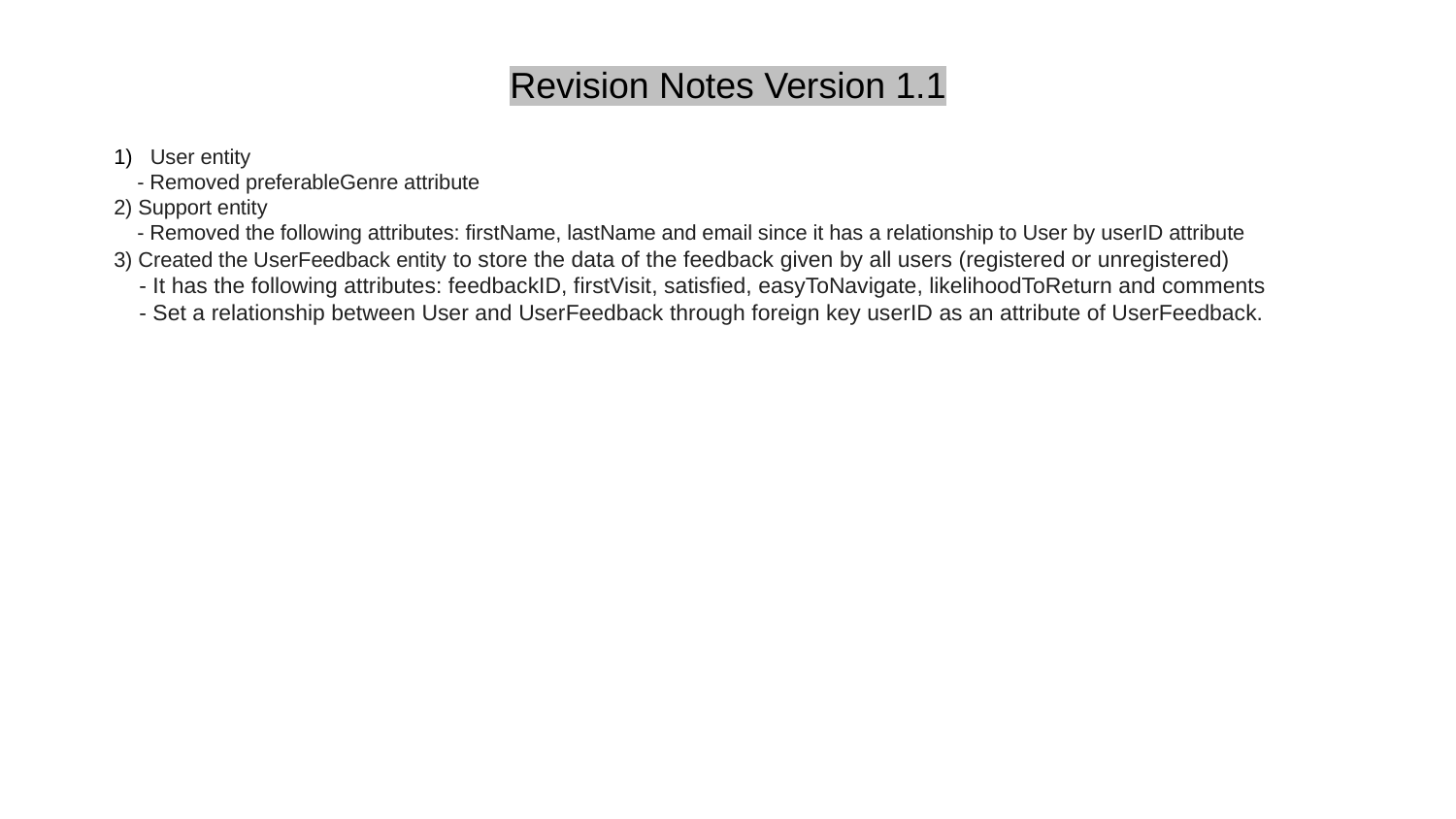

# Revision Notes Version 1.1
User entity
    - Removed preferableGenre attribute
2) Support entity
    - Removed the following attributes: firstName, lastName and email since it has a relationship to User by userID attribute
3) Created the UserFeedback entity to store the data of the feedback given by all users (registered or unregistered)
    - It has the following attributes: feedbackID, firstVisit, satisfied, easyToNavigate, likelihoodToReturn and comments
    - Set a relationship between User and UserFeedback through foreign key userID as an attribute of UserFeedback.